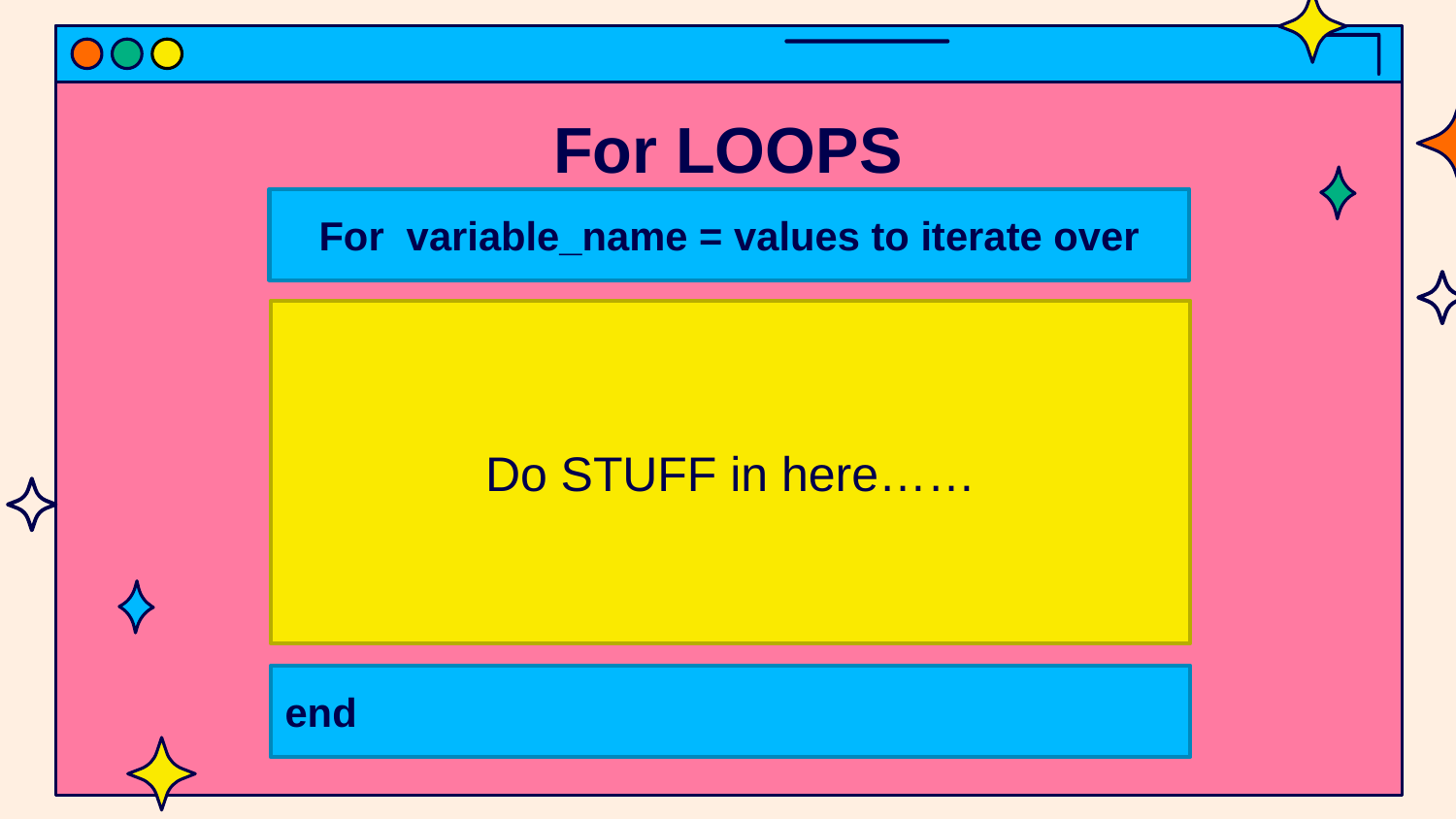

# For LOOPS

For  variable_name = values to iterate over

Do STUFF in here……

end